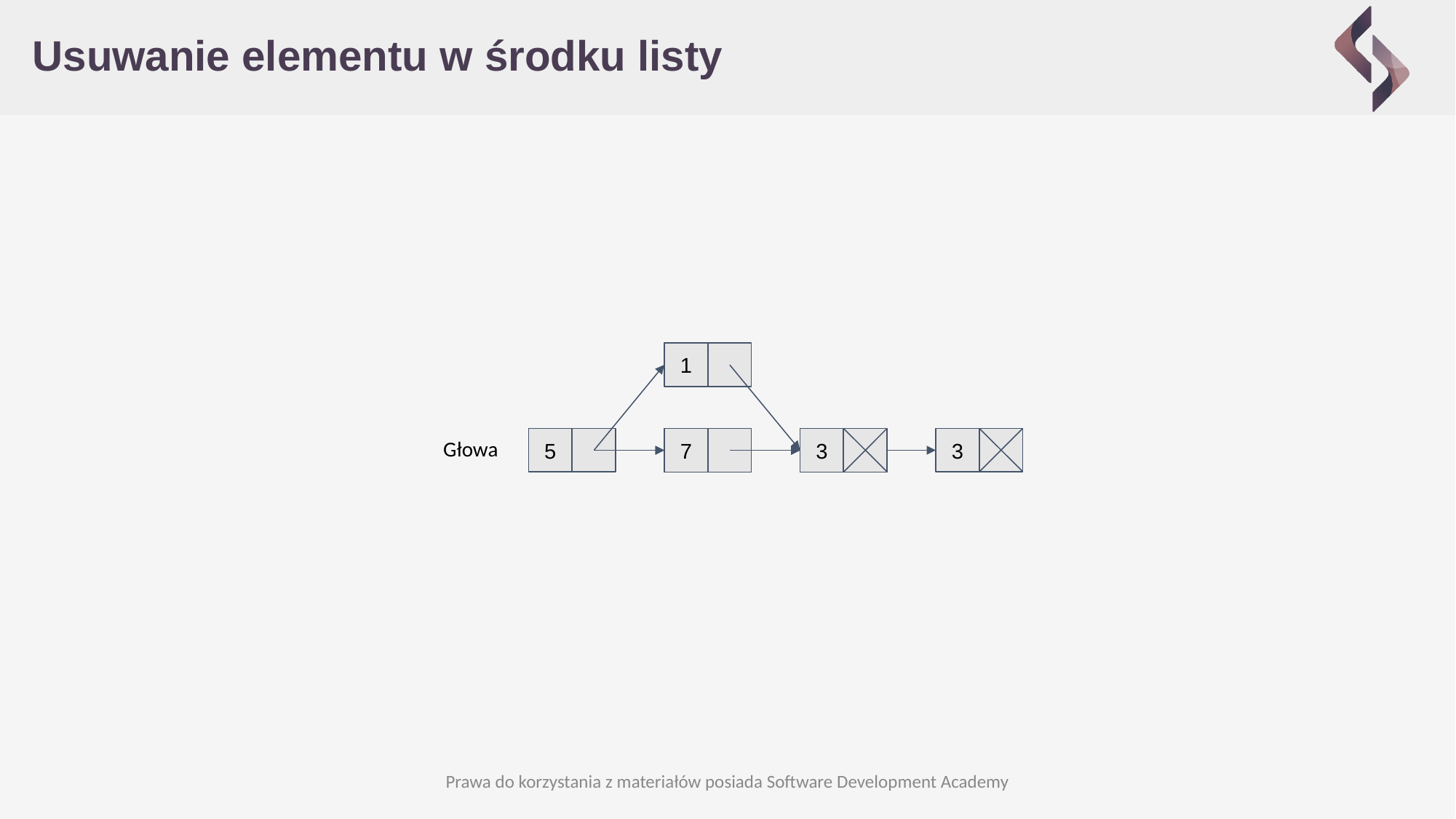

# Usuwanie elementu w środku listy
1

Głowa
5

1

7

3

7

3

Prawa do korzystania z materiałów posiada Software Development Academy